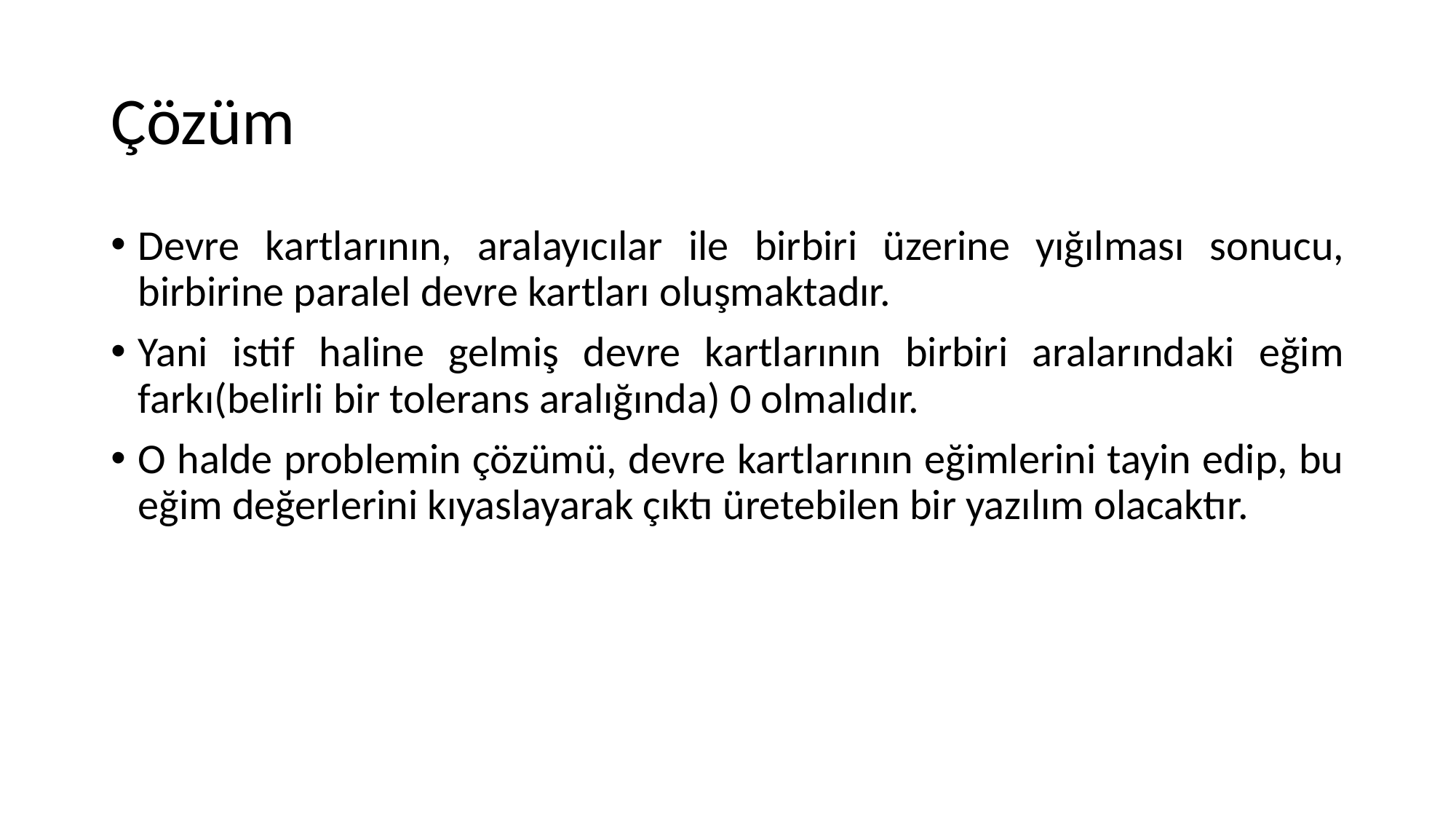

# Çözüm
Devre kartlarının, aralayıcılar ile birbiri üzerine yığılması sonucu, birbirine paralel devre kartları oluşmaktadır.
Yani istif haline gelmiş devre kartlarının birbiri aralarındaki eğim farkı(belirli bir tolerans aralığında) 0 olmalıdır.
O halde problemin çözümü, devre kartlarının eğimlerini tayin edip, bu eğim değerlerini kıyaslayarak çıktı üretebilen bir yazılım olacaktır.